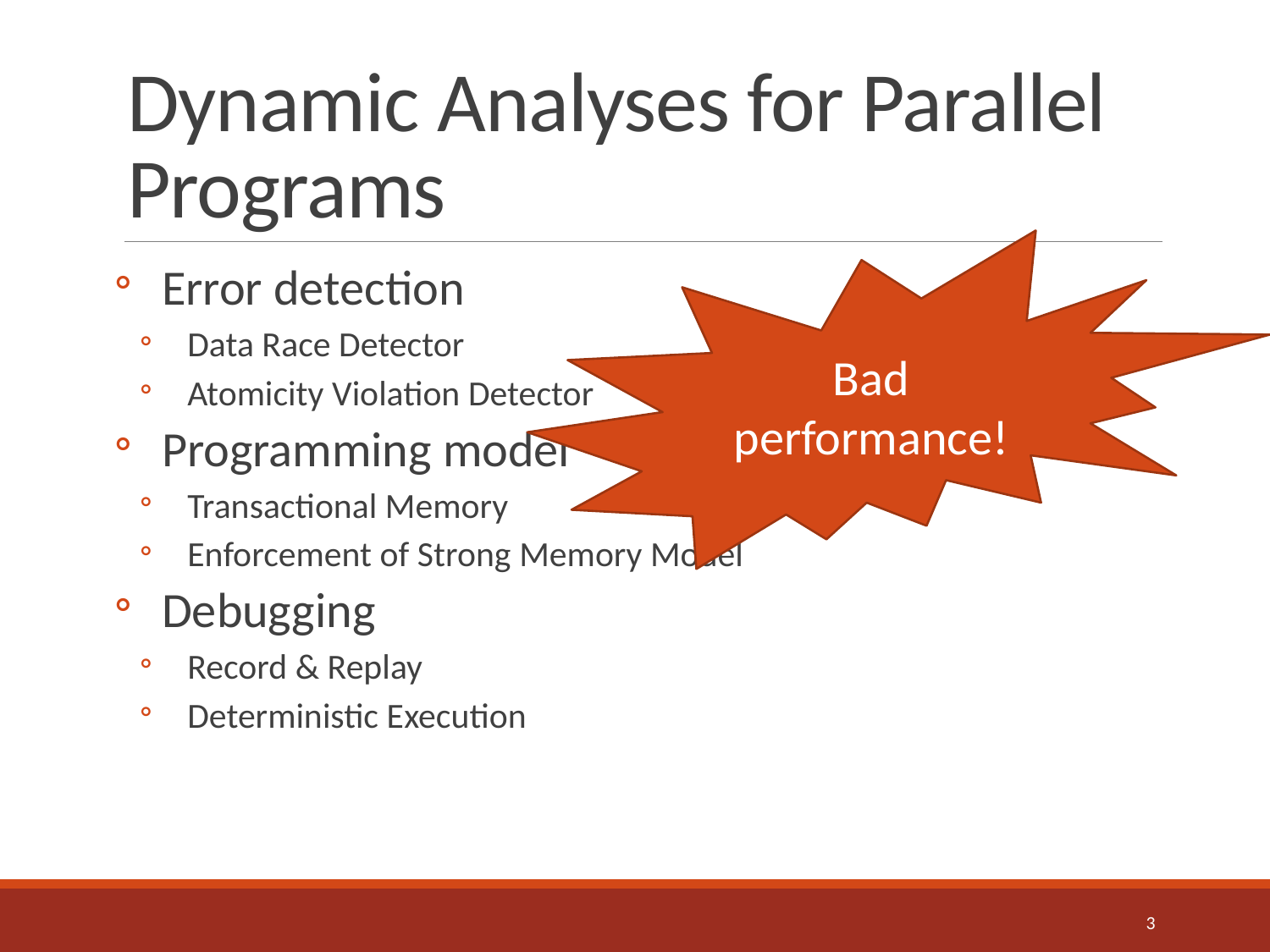

# Dynamic Analyses for Parallel Programs
Bad performance!
Error detection
Data Race Detector
Atomicity Violation Detector
Programming model
Transactional Memory
Enforcement of Strong Memory Model
Debugging
Record & Replay
Deterministic Execution

3